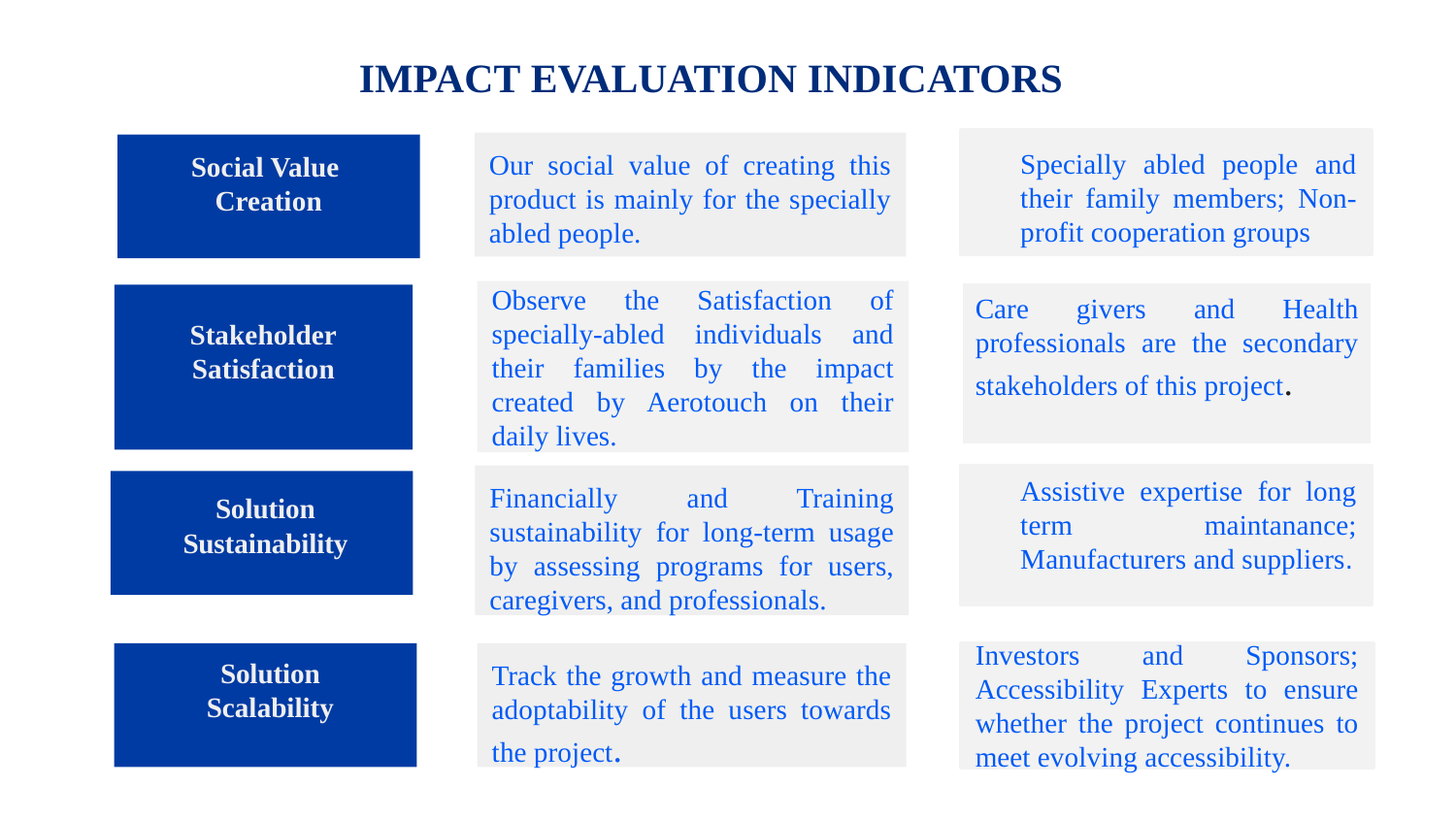

# IMPACT EVALUATION INDICATORS

Specially abled people and their family members; Non-profit cooperation groups

Our social value of creating this product is mainly for the specially abled people.

Social Value
Creation

Care givers and Health professionals are the secondary stakeholders of this project.

Observe the Satisfaction of specially-abled individuals and their families by the impact created by Aerotouch on their daily lives.
Stakeholder Satisfaction

Financially and Training sustainability for long-term usage by assessing programs for users, caregivers, and professionals.

Assistive expertise for long term maintanance; Manufacturers and suppliers.

Solution Sustainability
Solution Scalability

Track the growth and measure the adoptability of the users towards the project.

Investors and Sponsors; Accessibility Experts to ensure whether the project continues to meet evolving accessibility.